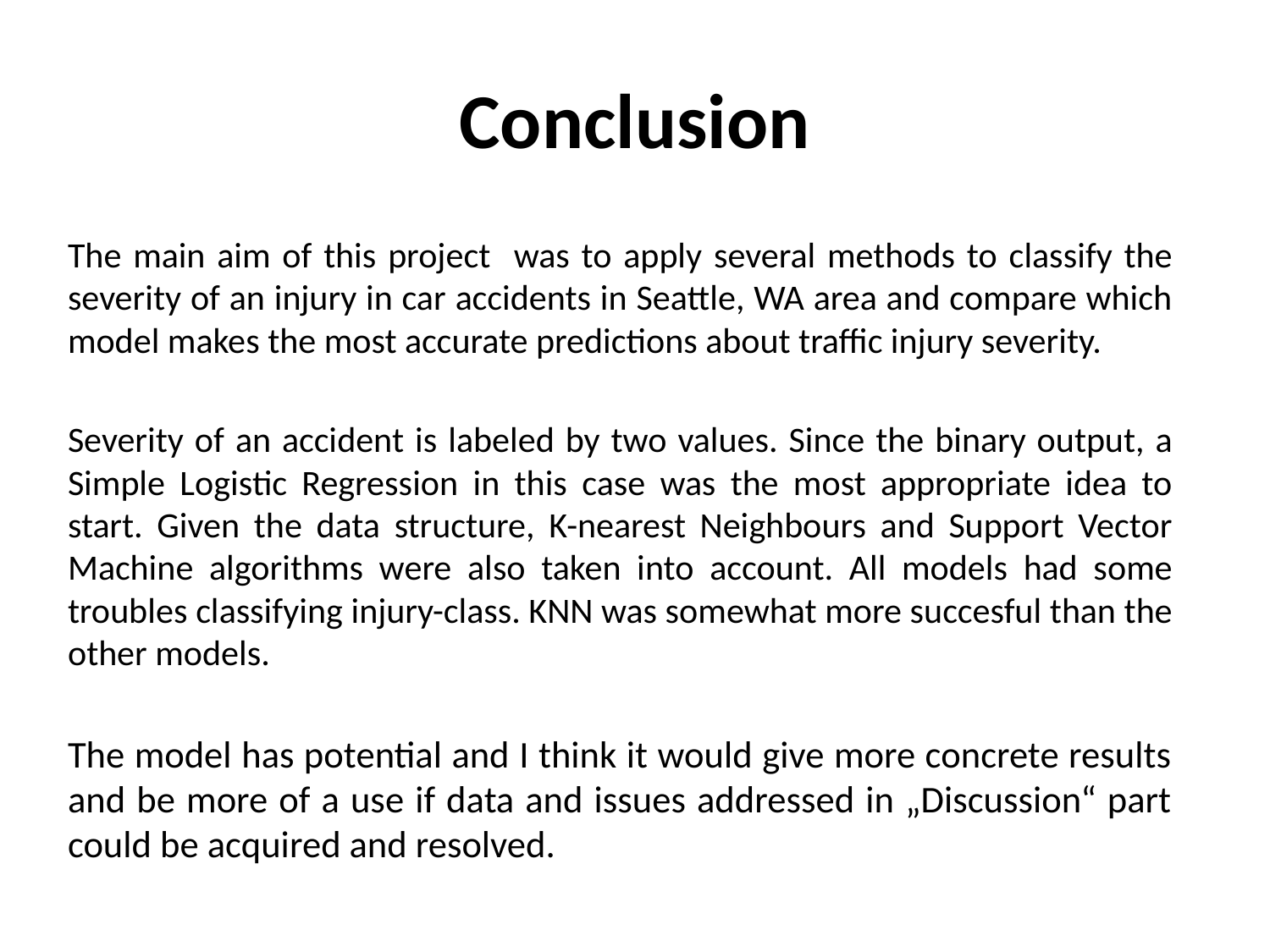

# Conclusion

The main aim of this project  was to apply several methods to classify the severity of an injury in car accidents in Seattle, WA area and compare which model makes the most accurate predictions about traffic injury severity.

Severity of an accident is labeled by two values. Since the binary output, a Simple Logistic Regression in this case was the most appropriate idea to start. Given the data structure, K-nearest Neighbours and Support Vector Machine algorithms were also taken into account. All models had some troubles classifying injury-class. KNN was somewhat more succesful than the other models.

The model has potential and I think it would give more concrete results and be more of a use if data and issues addressed in „Discussion“ part could be acquired and resolved.